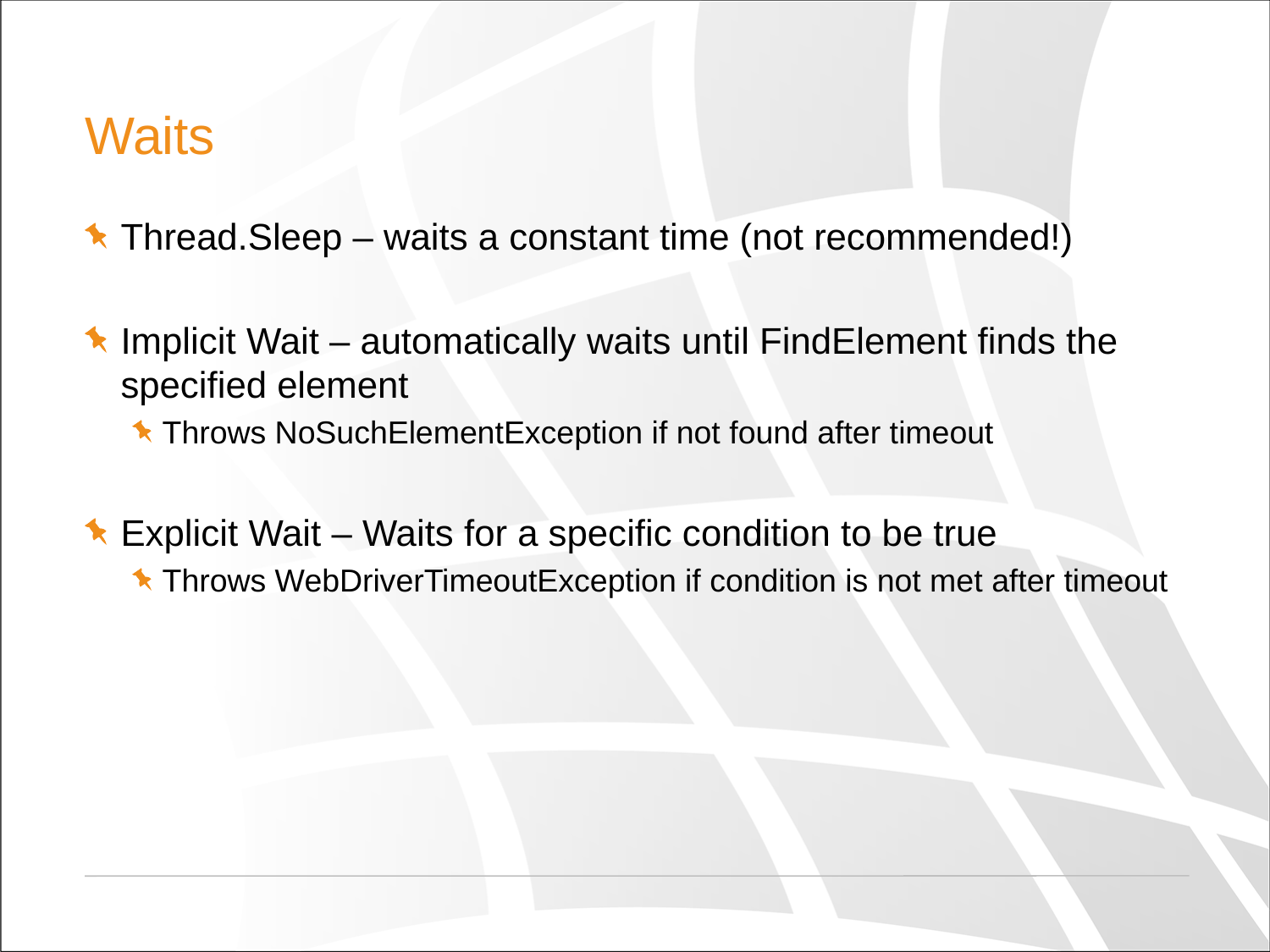

# Waits
Thread.Sleep – waits a constant time (not recommended!)

Implicit Wait – automatically waits until FindElement finds the specified element
Throws NoSuchElementException if not found after timeout

Explicit Wait – Waits for a specific condition to be true
Throws WebDriverTimeoutException if condition is not met after timeout